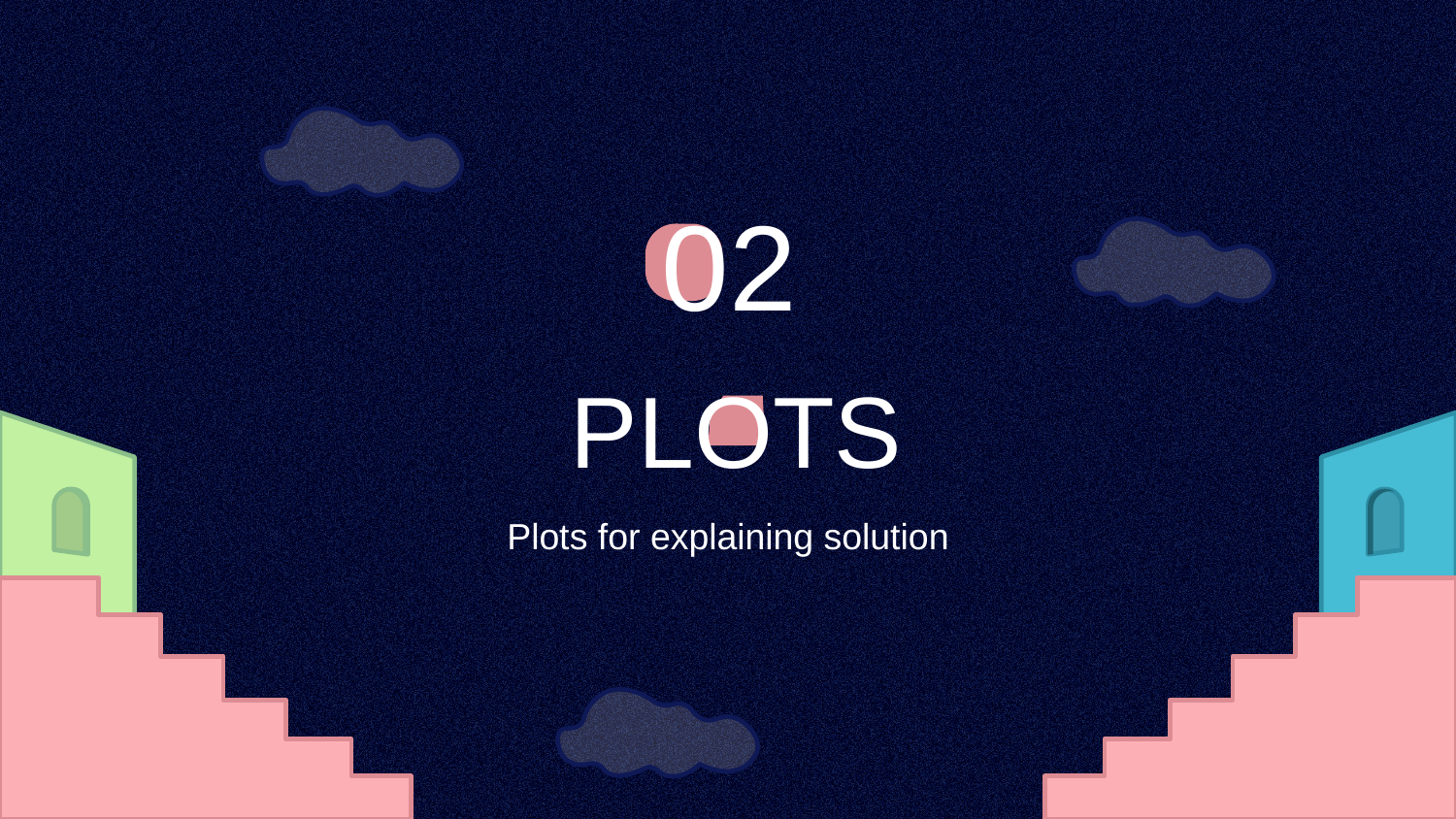

# 02

PLOTS

Plots for explaining solution